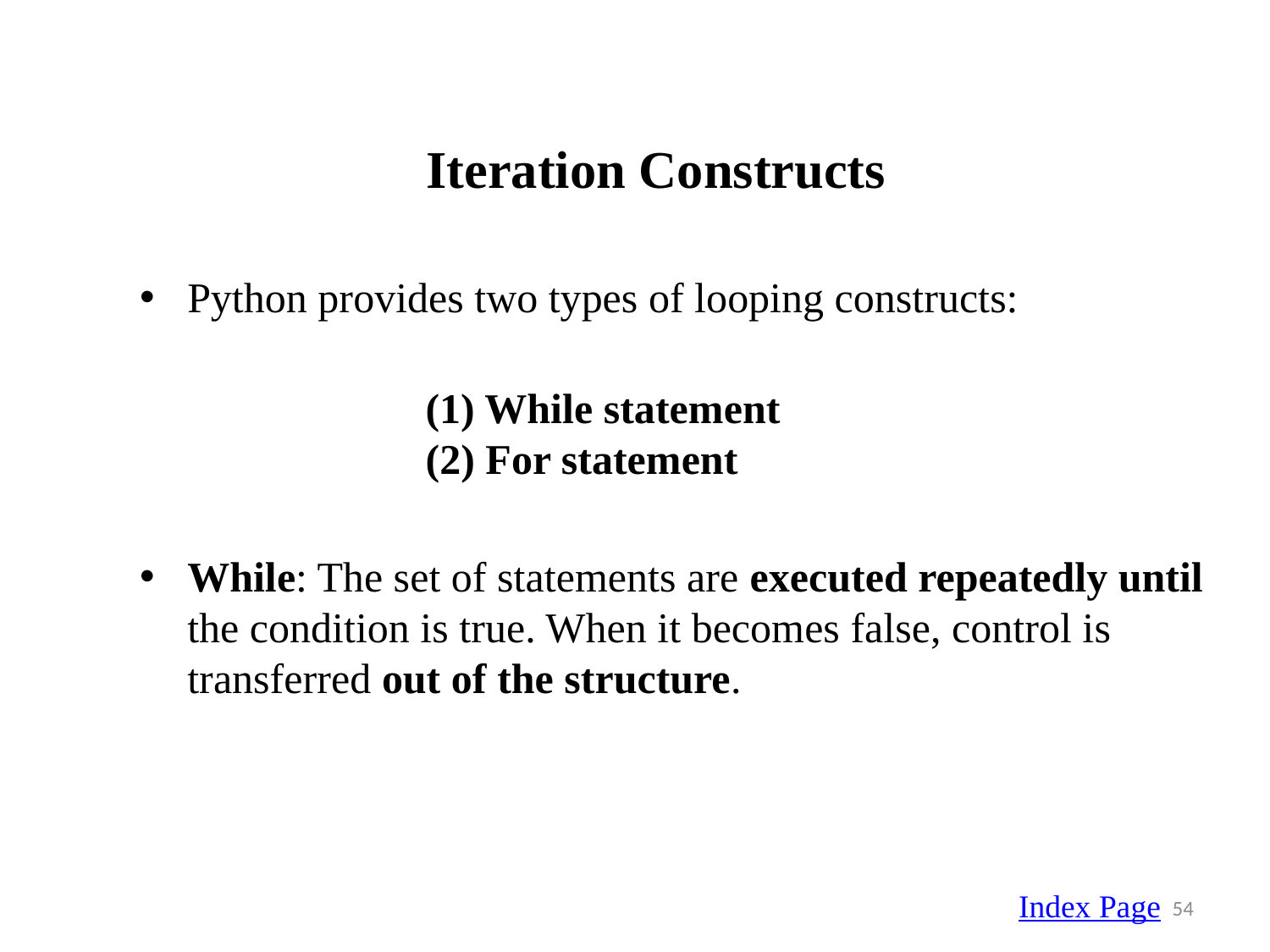

# Iteration Constructs
Python provides two types of looping constructs:
                           (1) While statement
                           (2) For statement

While: The set of statements are executed repeatedly until the condition is true. When it becomes false, control is transferred out of the structure.
Index Page
54